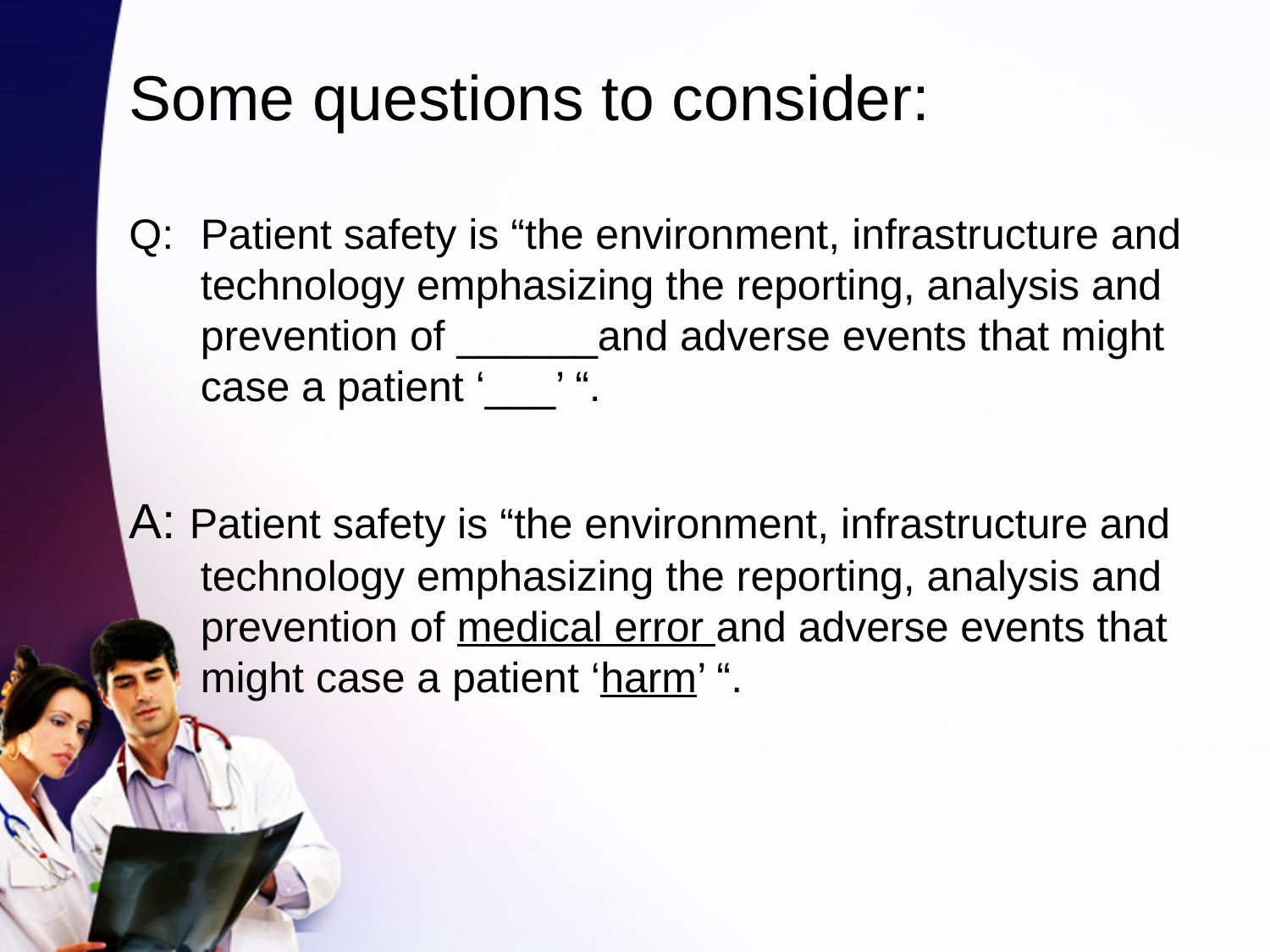

# Some questions to consider:
Q:	Patient safety is “the environment, infrastructure and technology emphasizing the reporting, analysis and prevention of ______and adverse events that might case a patient ‘___’ “.

A: Patient safety is “the environment, infrastructure and technology emphasizing the reporting, analysis and prevention of medical error and adverse events that might case a patient ‘harm’ “.